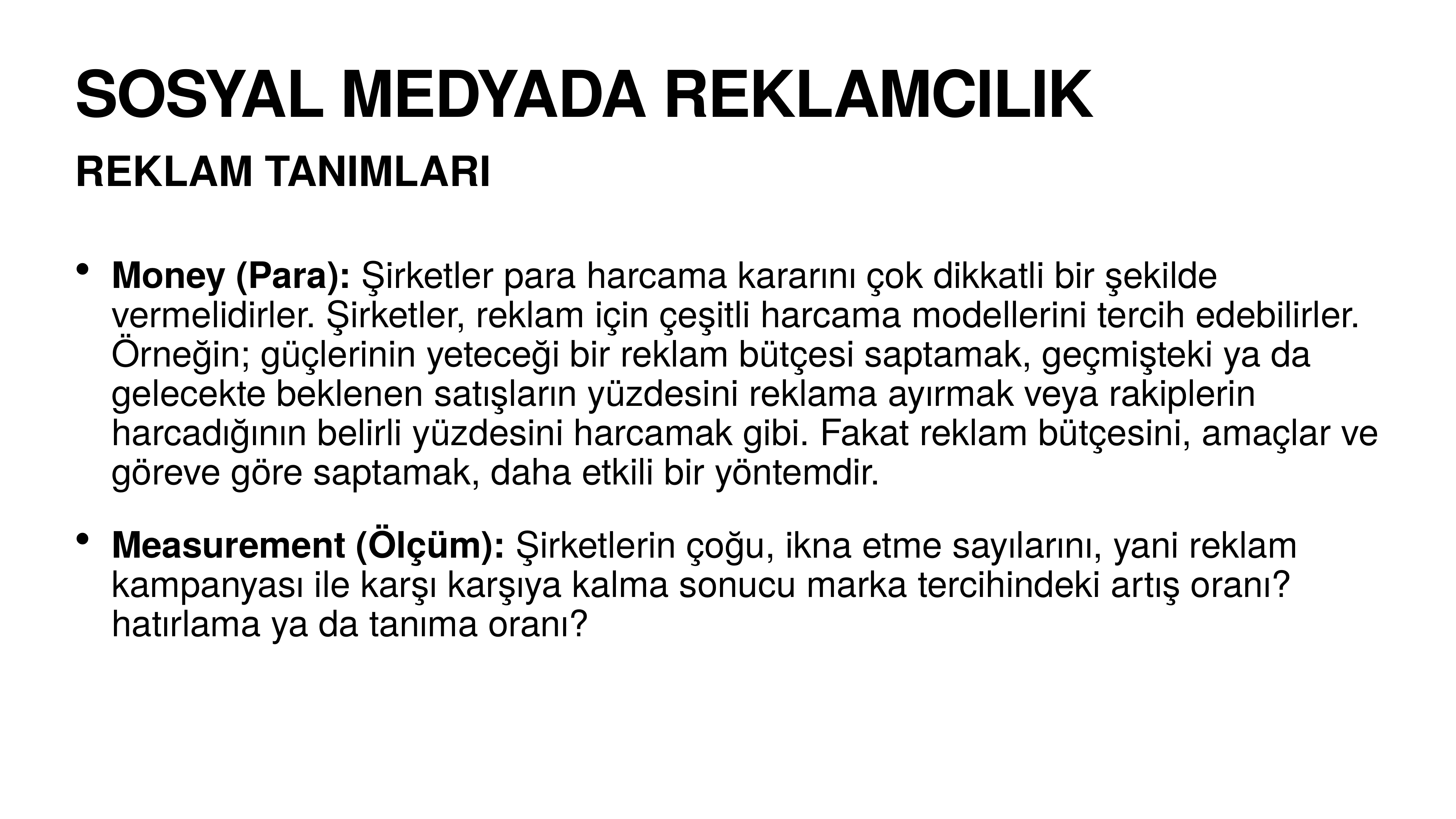

# SOSYAL MEDYADA REKLAMCILIK
REKLAM TANIMLARI
Money (Para): Şirketler para harcama kararını çok dikkatli bir şekilde vermelidirler. Şirketler, reklam için çeşitli harcama modellerini tercih edebilirler. Örneğin; güçlerinin yeteceği bir reklam bütçesi saptamak, geçmişteki ya da gelecekte beklenen satışların yüzdesini reklama ayırmak veya rakiplerin harcadığının belirli yüzdesini harcamak gibi. Fakat reklam bütçesini, amaçlar ve göreve göre saptamak, daha etkili bir yöntemdir.
Measurement (Ölçüm): Şirketlerin çoğu, ikna etme sayılarını, yani reklam kampanyası ile karşı karşıya kalma sonucu marka tercihindeki artış oranı?hatırlama ya da tanıma oranı?